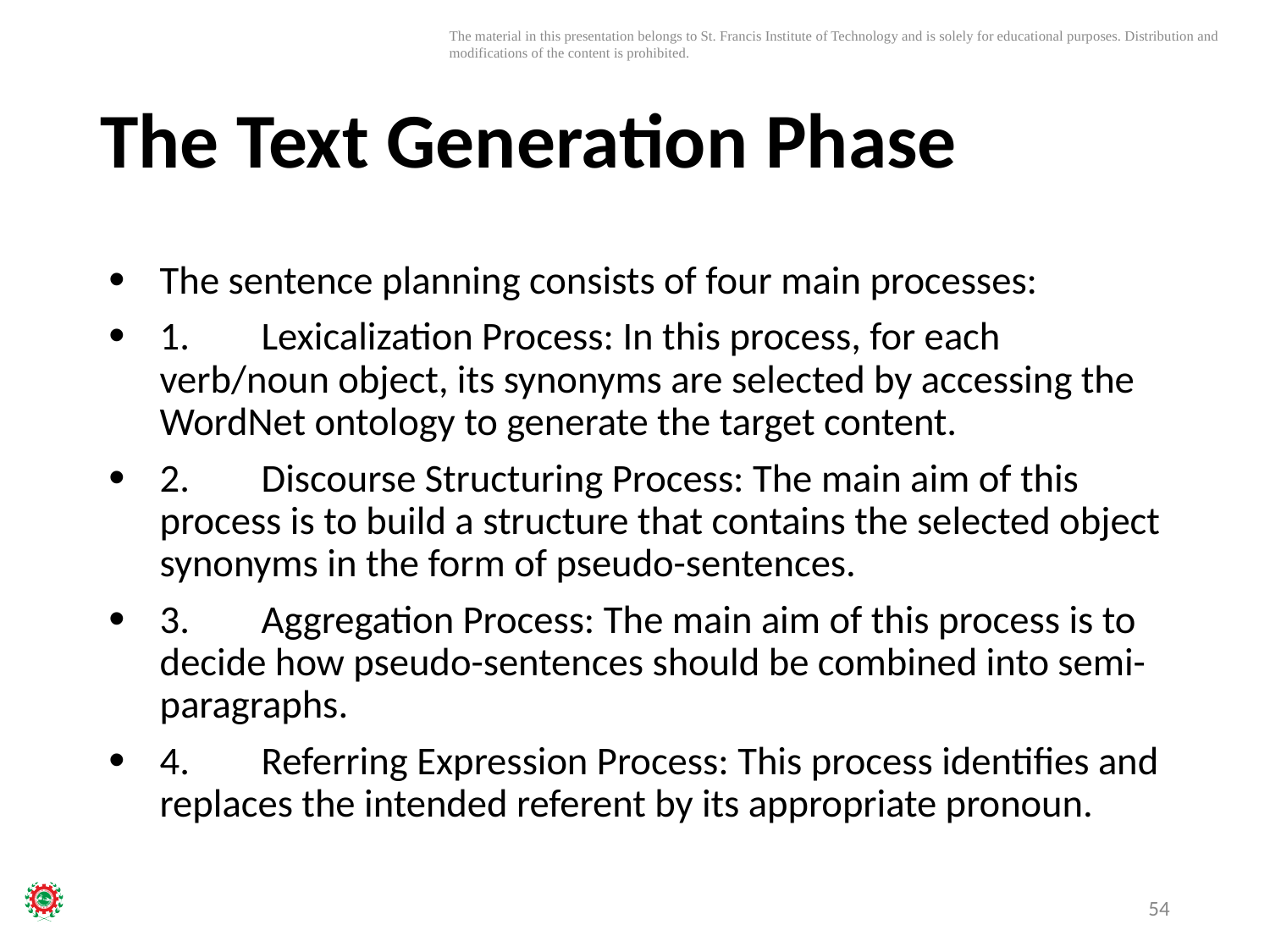

# The Text Generation Phase
The sentence planning consists of four main processes:
1.	Lexicalization Process: In this process, for each verb/noun object, its synonyms are selected by accessing the WordNet ontology to generate the target content.
2.	Discourse Structuring Process: The main aim of this process is to build a structure that contains the selected object synonyms in the form of pseudo-sentences.
3.	Aggregation Process: The main aim of this process is to decide how pseudo-sentences should be combined into semi-paragraphs.
4.	Referring Expression Process: This process identifies and replaces the intended referent by its appropriate pronoun.

54